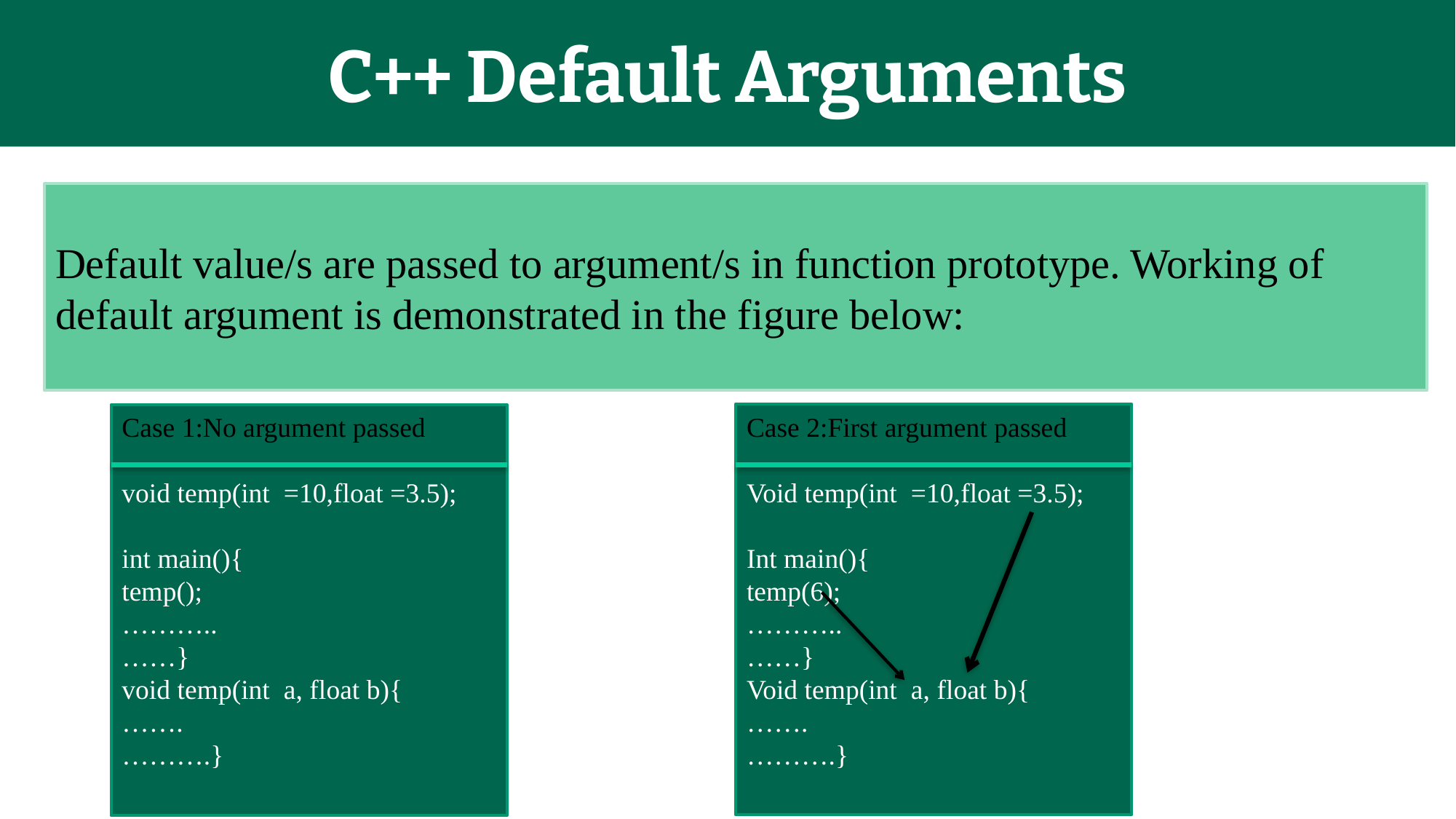

# C++ Default Arguments
Default value/s are passed to argument/s in function prototype. Working of default argument is demonstrated in the figure below:
Case 2:First argument passed

Void temp(int  =10,float =3.5);

Int main(){
temp(6);
………..
……}
Void temp(int  a, float b){
…….
……….}
Case 1:No argument passed

void temp(int  =10,float =3.5);

int main(){
temp();
………..
……}
void temp(int  a, float b){
…….
……….}